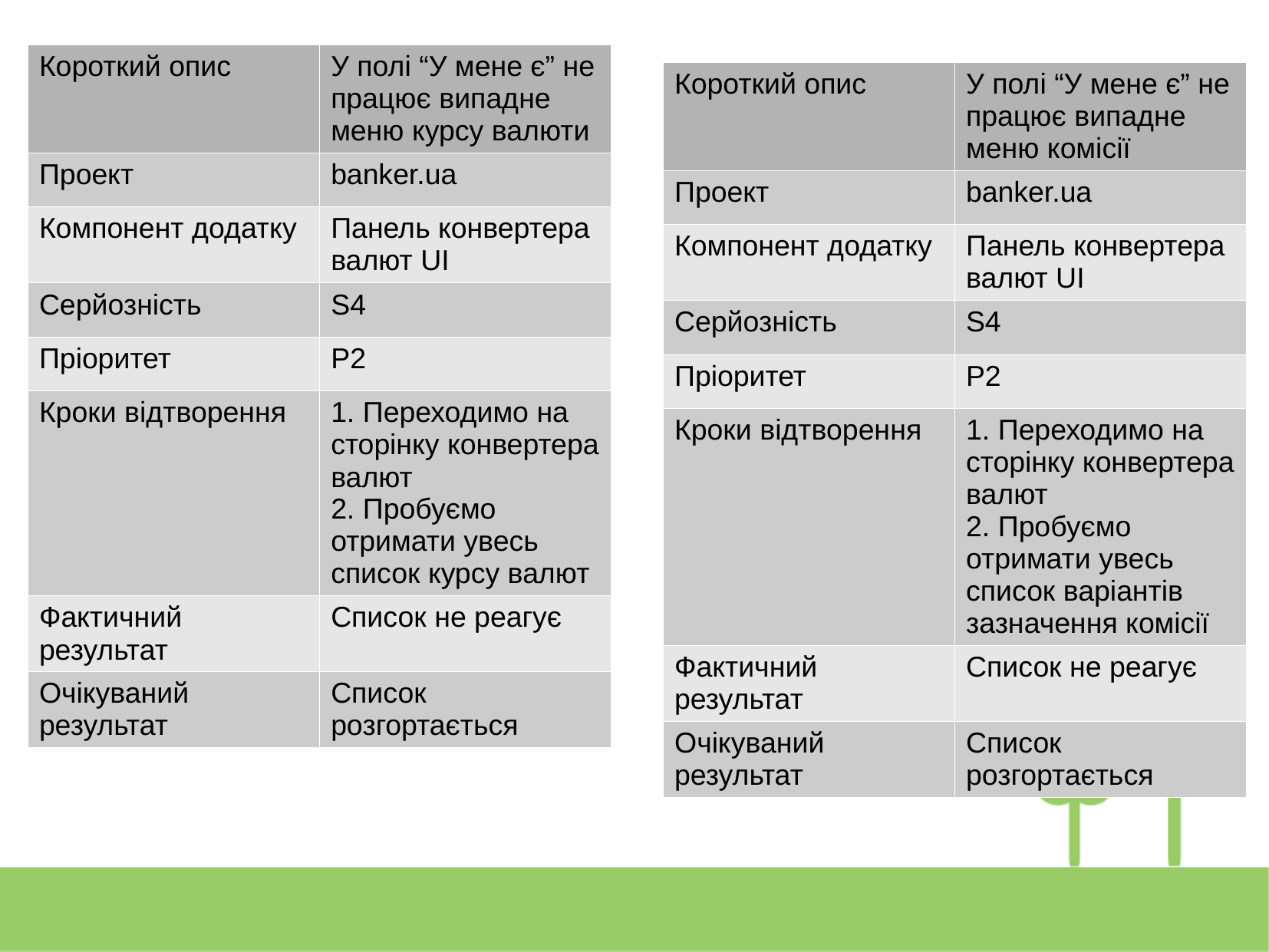

| Короткий опис | У полі “У мене є” не працює випадне меню курсу валюти |
| --- | --- |
| Проект | banker.ua |
| Компонент додатку | Панель конвертера валют UI |
| Серйозність | S4 |
| Пріоритет | P2 |
| Кроки відтворення | 1. Переходимо на сторінку конвертера валют 2. Пробуємо отримати увесь список курсу валют |
| Фактичний результат | Список не реагує |
| Очікуваний результат | Список розгортається |
| Короткий опис | У полі “У мене є” не працює випадне меню комісії |
| --- | --- |
| Проект | banker.ua |
| Компонент додатку | Панель конвертера валют UI |
| Серйозність | S4 |
| Пріоритет | P2 |
| Кроки відтворення | 1. Переходимо на сторінку конвертера валют 2. Пробуємо отримати увесь список варіантів зазначення комісії |
| Фактичний результат | Список не реагує |
| Очікуваний результат | Список розгортається |